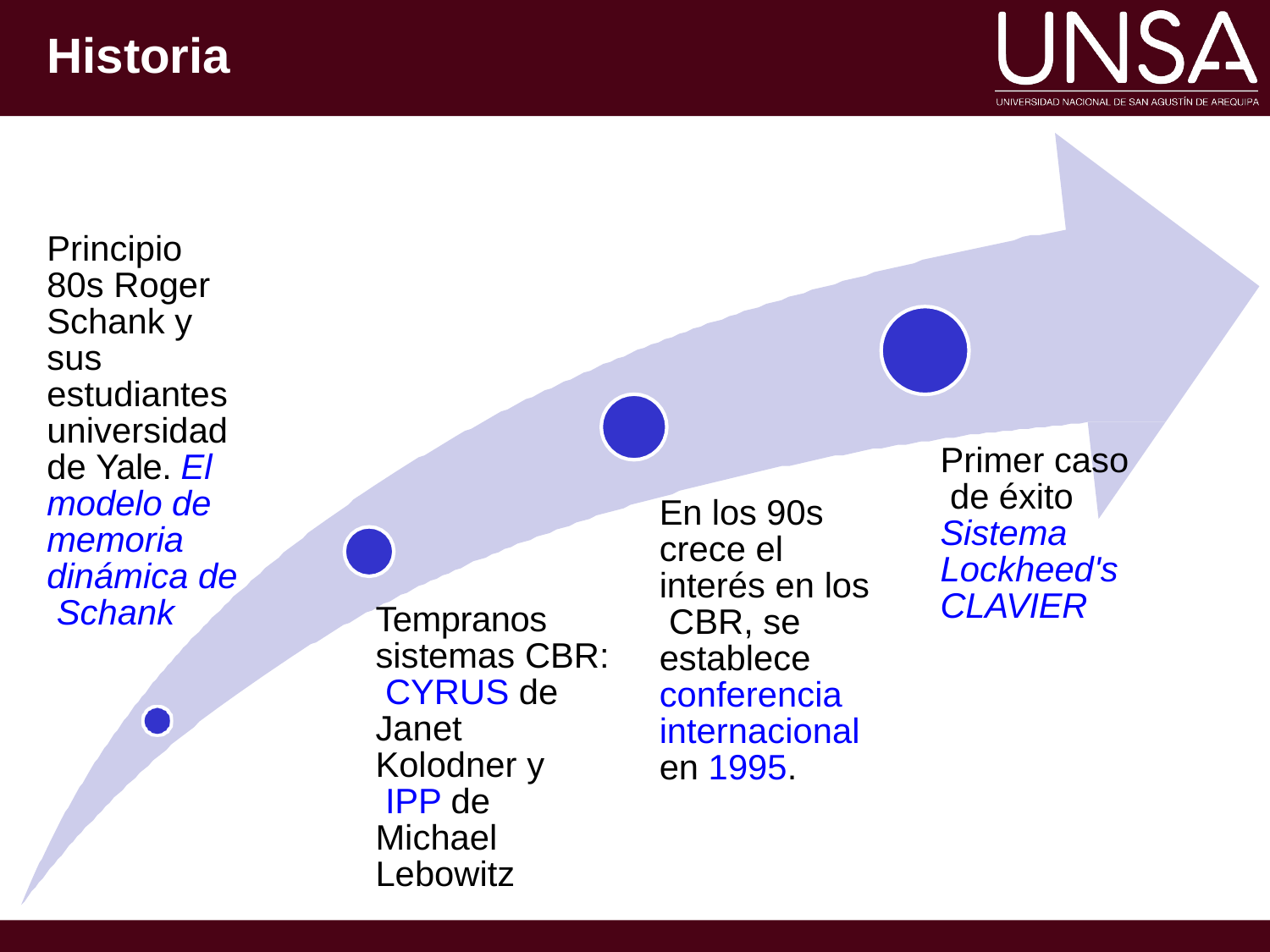

# Historia

Principio  80s Roger  Schank y  sus  estudiantes  universidad  de Yale. El  modelo de  memoria  dinámica de  Schank

Primer caso  de éxito  Sistema  Lockheed's  CLAVIER
En los 90s  crece el  interés en los  CBR, se  establece  conferencia  internacional  en 1995.

Tempranos  sistemas CBR:  CYRUS de
Janet  Kolodner y  IPP de  Michael  Lebowitz